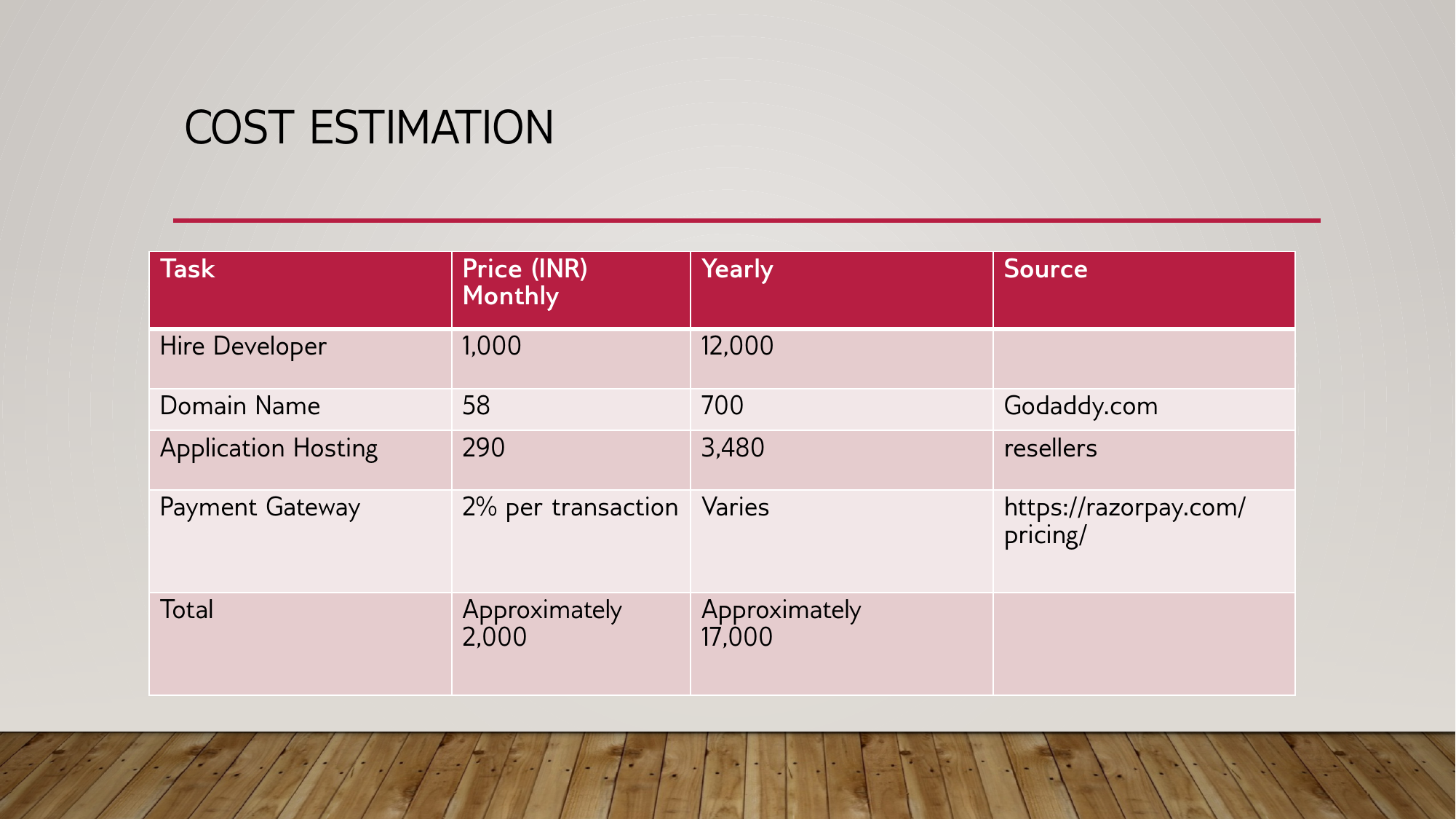

# Cost Estimation

| Task | Price (INR) Monthly | Yearly | Source |
| --- | --- | --- | --- |
| Hire Developer | 1,000 | 12,000 |  |
| Domain Name | 58 | 700 | Godaddy.com |
| Application Hosting | 290 | 3,480 | resellers |
| Payment Gateway | 2% per transaction | Varies | https://razorpay.com/pricing/ |
| Total | Approximately 2,000 | Approximately 17,000 |  |